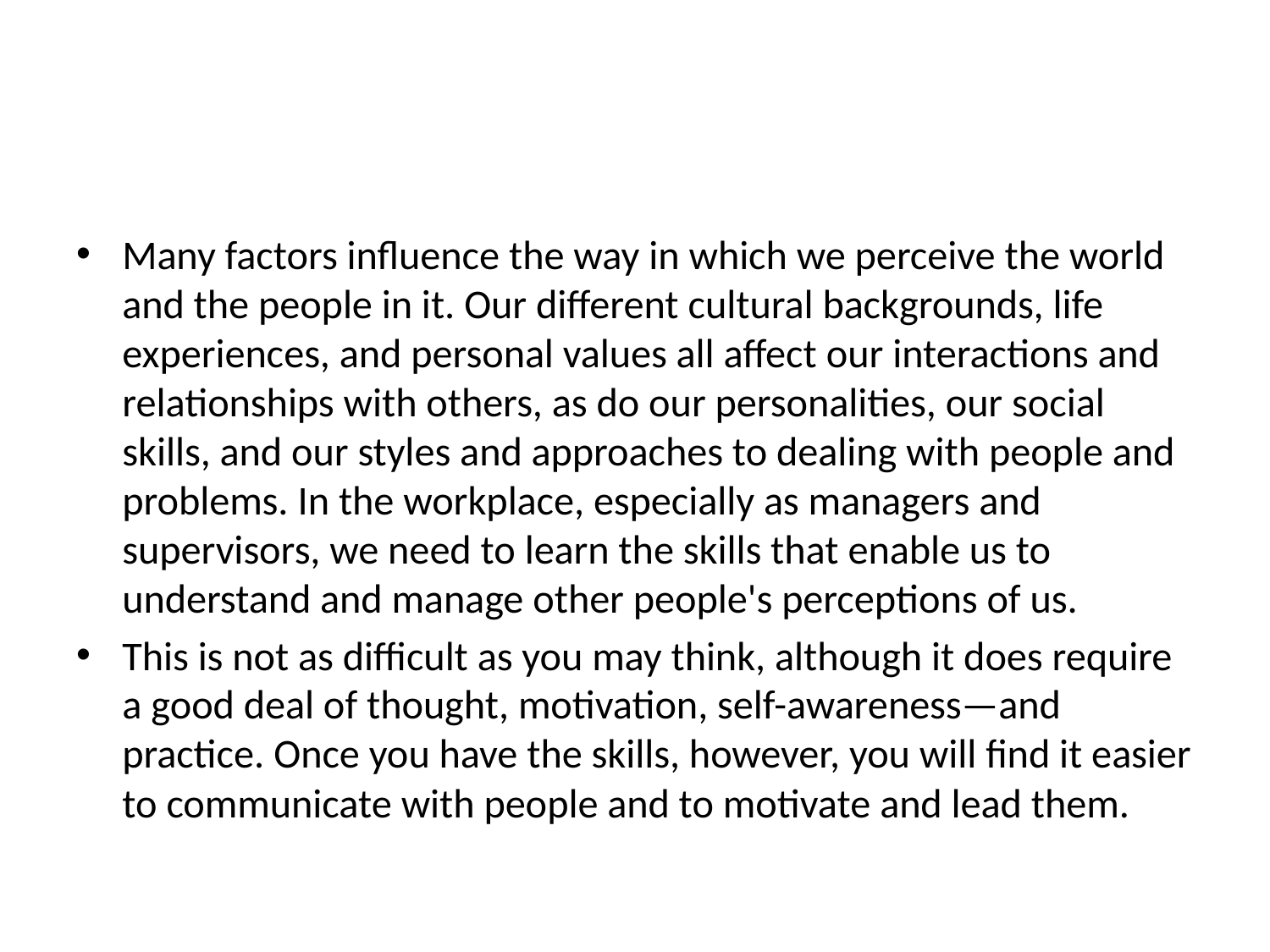

#
Many factors influence the way in which we perceive the world and the people in it. Our different cultural backgrounds, life experiences, and personal values all affect our interactions and relationships with others, as do our personalities, our social skills, and our styles and approaches to dealing with people and problems. In the workplace, especially as managers and supervisors, we need to learn the skills that enable us to understand and manage other people's perceptions of us.
This is not as difficult as you may think, although it does require a good deal of thought, motivation, self-awareness—and practice. Once you have the skills, however, you will find it easier to communicate with people and to motivate and lead them.